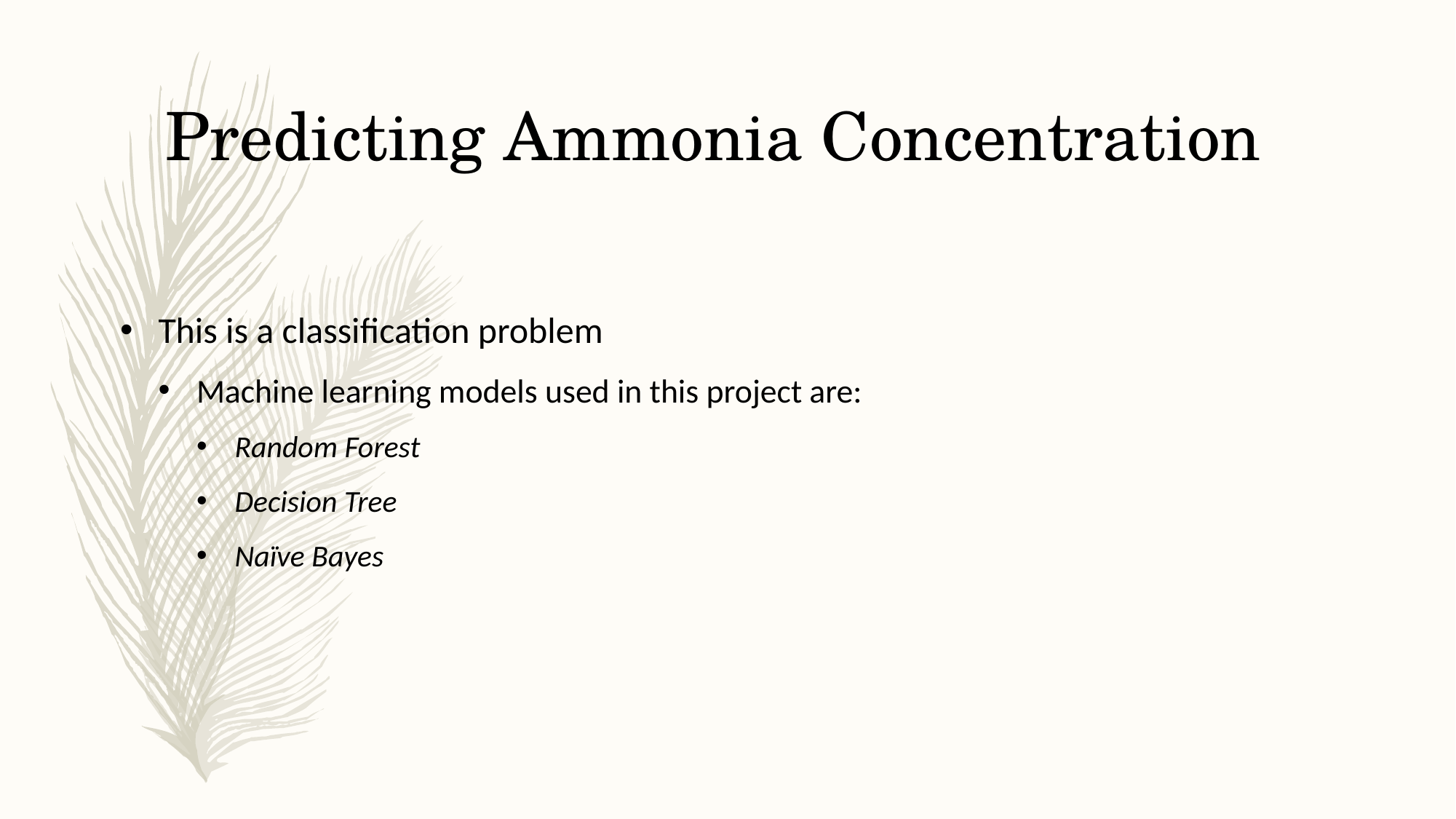

Predicting Ammonia Concentration
This is a classification problem
Machine learning models used in this project are:
Random Forest
Decision Tree
Naïve Bayes